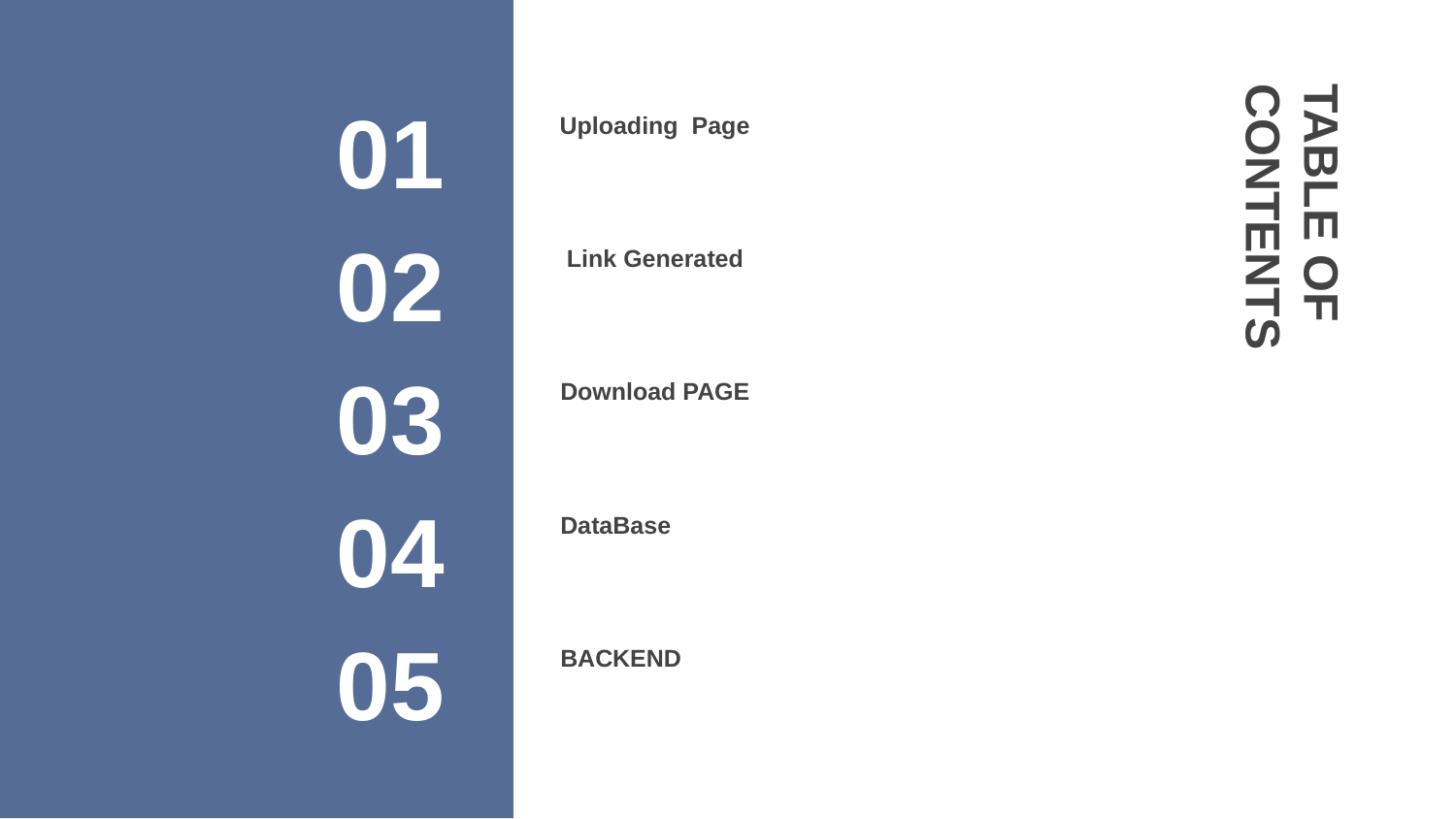

# Uploading  Page
01

 Link Generated
02
TABLE OF CONTENTS
Download PAGE
03
DataBase
04
BACKEND
05